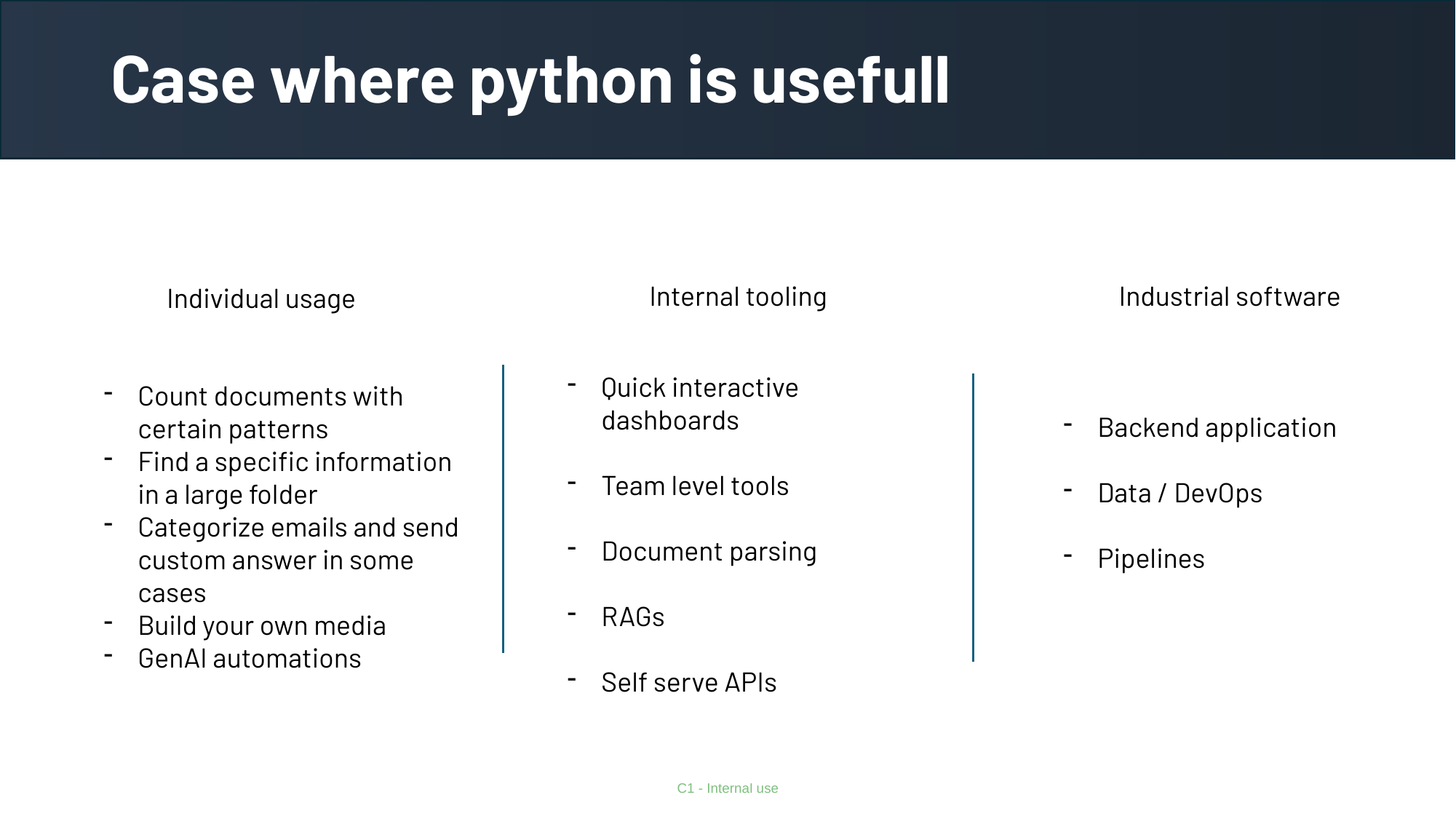

# Case where python is usefull
Internal tooling
Industrial software
Individual usage
Quick interactive dashboards

Team level tools

Document parsing

RAGs

Self serve APIs
Count documents with certain patterns
Find a specific information in a large folder
Categorize emails and send custom answer in some cases
Build your own media
GenAI automations
Backend application

Data / DevOps

Pipelines